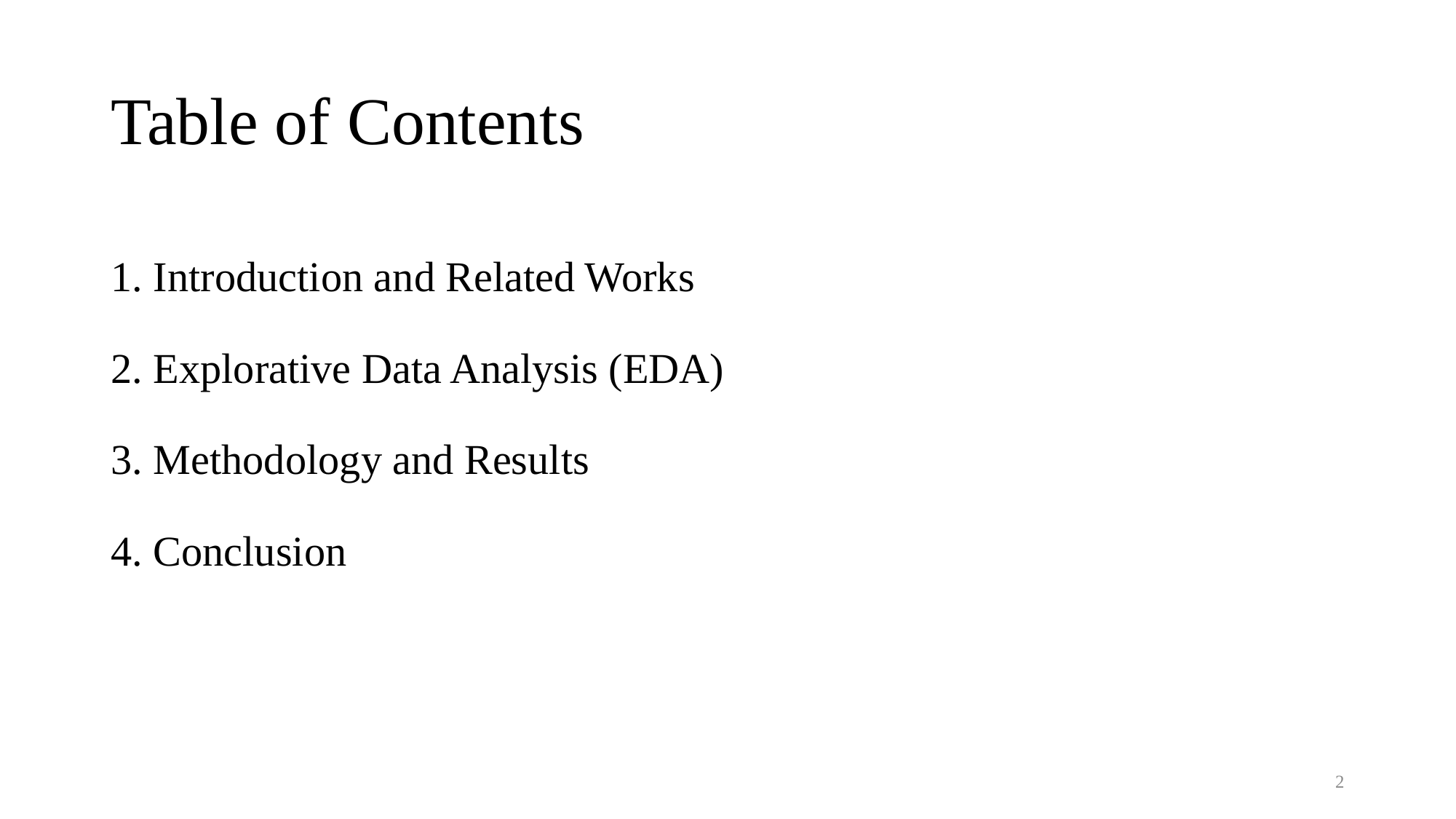

# Table of Contents
1. Introduction and Related Works
2. Explorative Data Analysis (EDA)
3. Methodology and Results
4. Conclusion
2